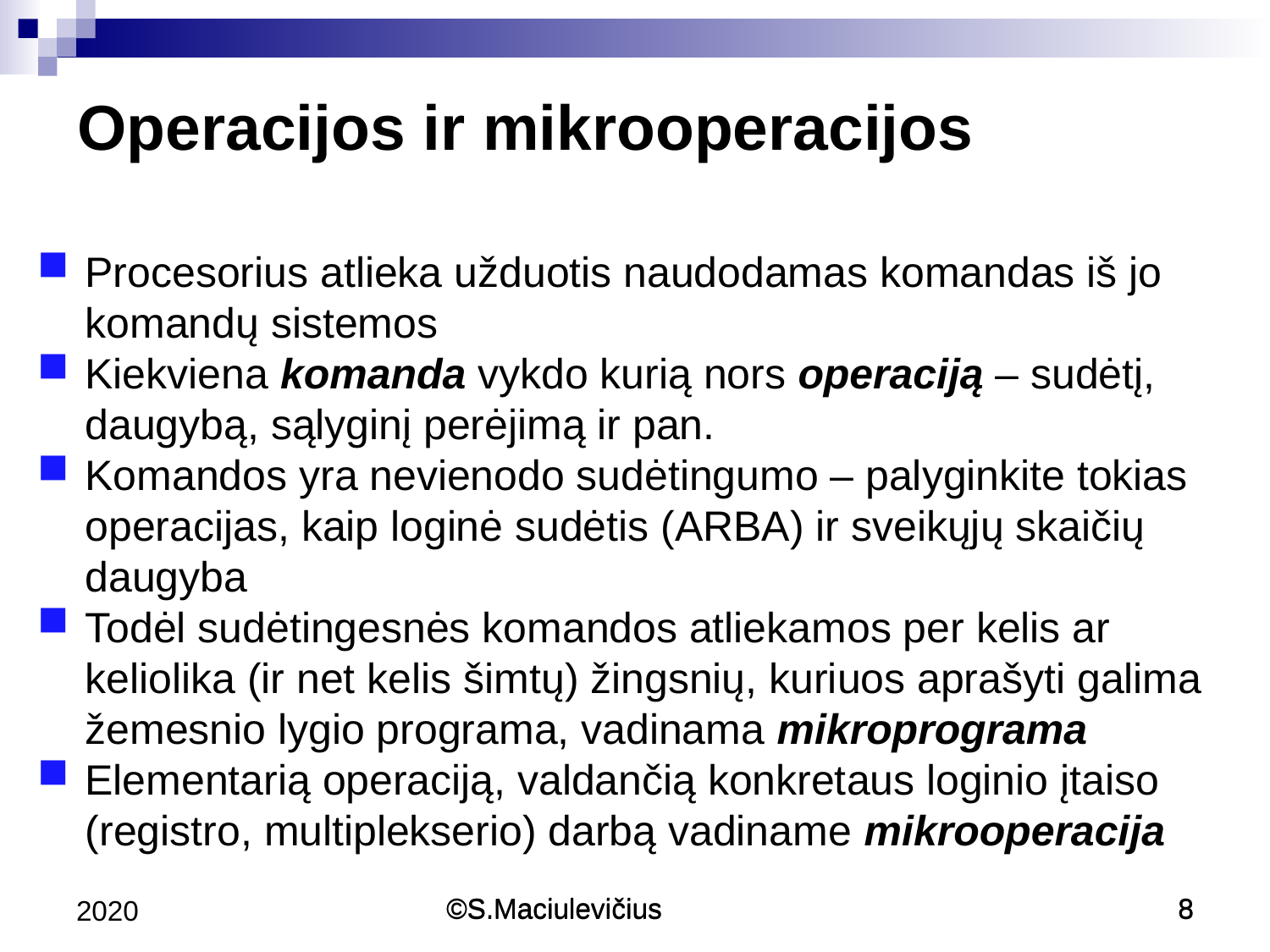

Operacijos ir mikrooperacijos

Procesorius atlieka užduotis naudodamas komandas iš jo komandų sistemos
Kiekviena komanda vykdo kurią nors operaciją – sudėtį, daugybą, sąlyginį perėjimą ir pan.
Komandos yra nevienodo sudėtingumo – palyginkite tokias operacijas, kaip loginė sudėtis (ARBA) ir sveikųjų skaičių daugyba
Todėl sudėtingesnės komandos atliekamos per kelis ar keliolika (ir net kelis šimtų) žingsnių, kuriuos aprašyti galima žemesnio lygio programa, vadinama mikroprograma
Elementarią operaciją, valdančią konkretaus loginio įtaiso (registro, multiplekserio) darbą vadiname mikrooperacija

2020
©S.Maciulevičius
©S.Maciulevičius
8
8